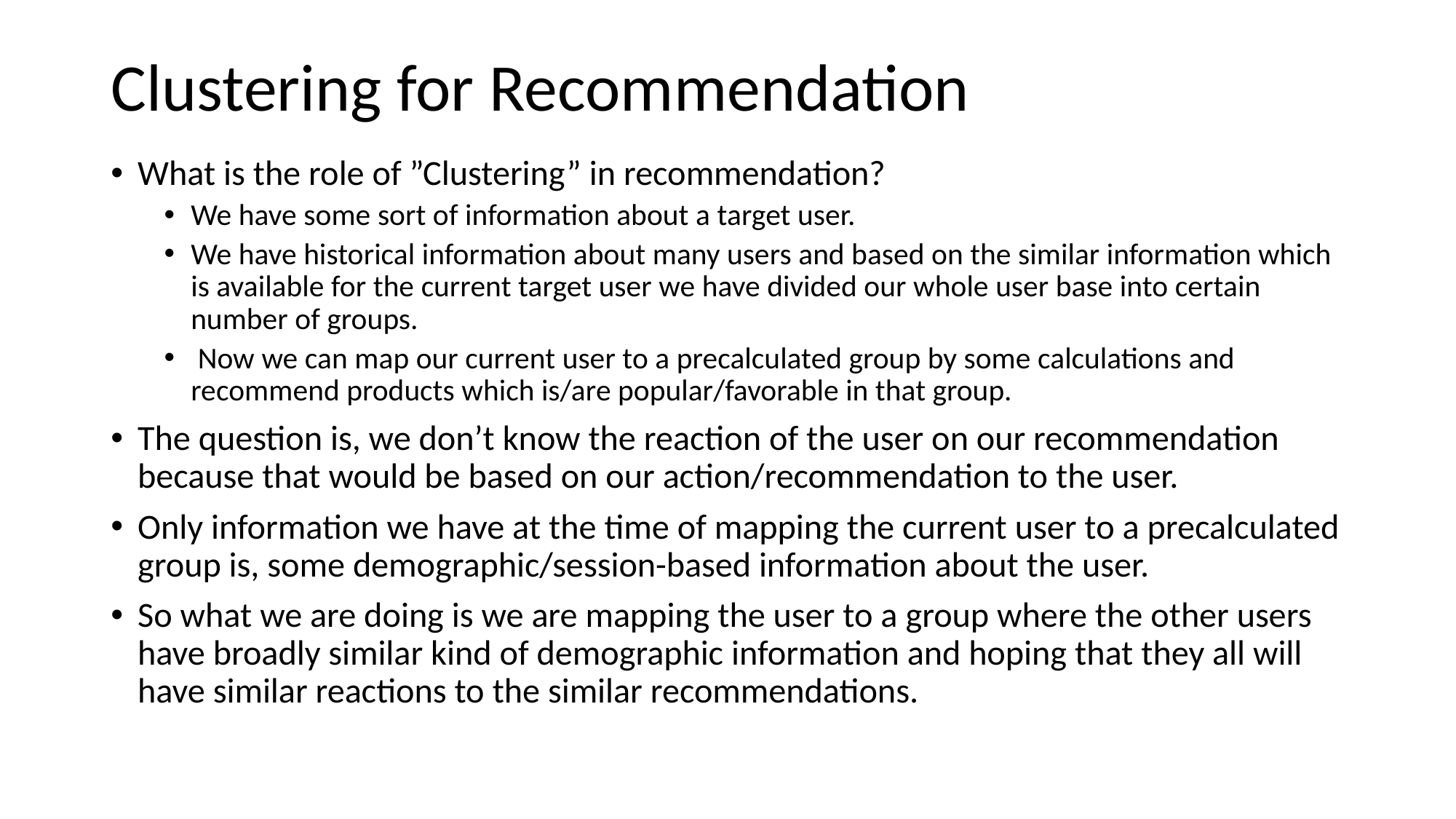

# Clustering for Recommendation
What is the role of ”Clustering” in recommendation?
We have some sort of information about a target user.
We have historical information about many users and based on the similar information which is available for the current target user we have divided our whole user base into certain number of groups.
 Now we can map our current user to a precalculated group by some calculations and recommend products which is/are popular/favorable in that group.
The question is, we don’t know the reaction of the user on our recommendation because that would be based on our action/recommendation to the user.
Only information we have at the time of mapping the current user to a precalculated group is, some demographic/session-based information about the user.
So what we are doing is we are mapping the user to a group where the other users have broadly similar kind of demographic information and hoping that they all will have similar reactions to the similar recommendations.